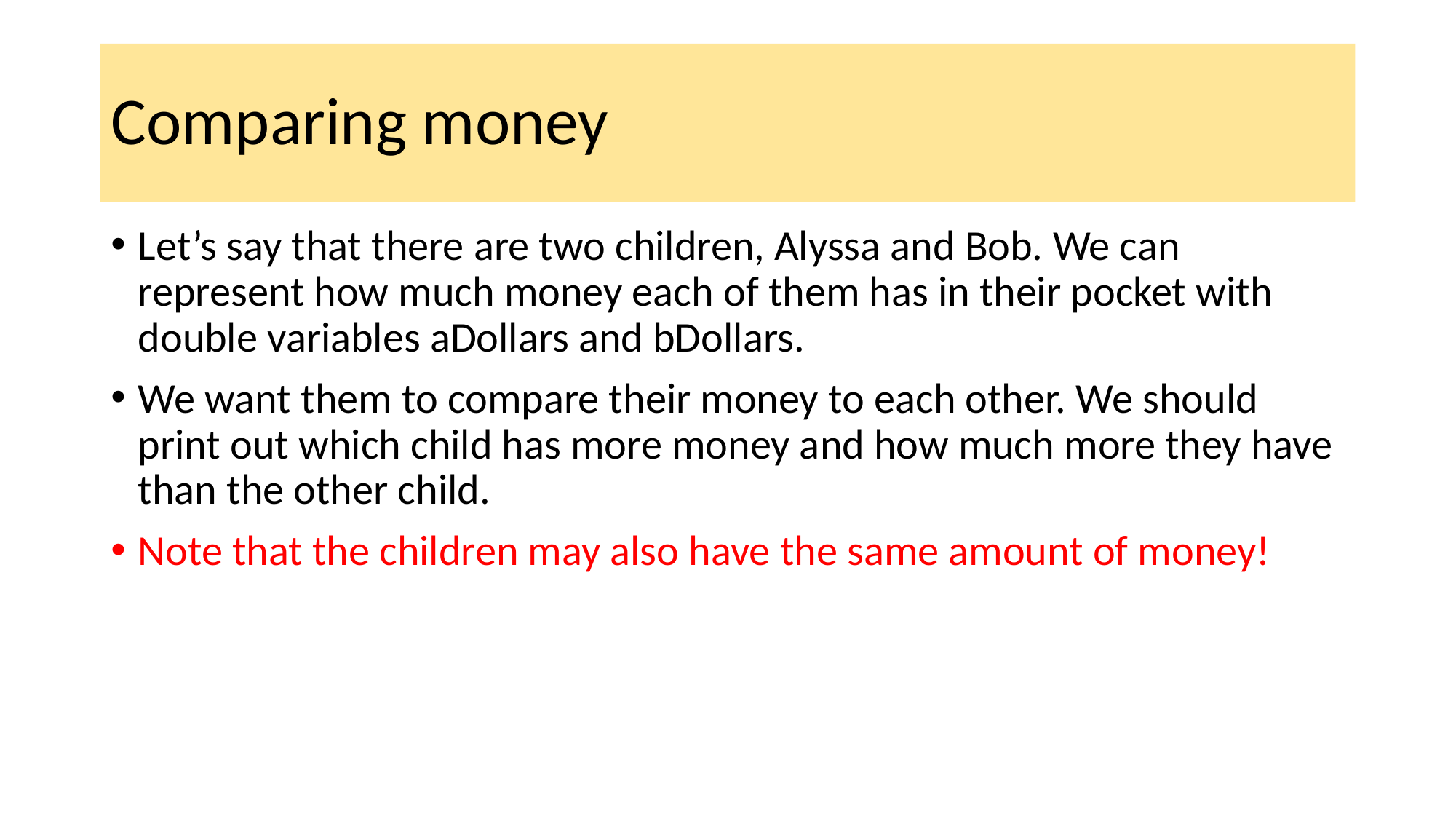

# Comparing money
Let’s say that there are two children, Alyssa and Bob. We can represent how much money each of them has in their pocket with double variables aDollars and bDollars.
We want them to compare their money to each other. We should print out which child has more money and how much more they have than the other child.
Note that the children may also have the same amount of money!